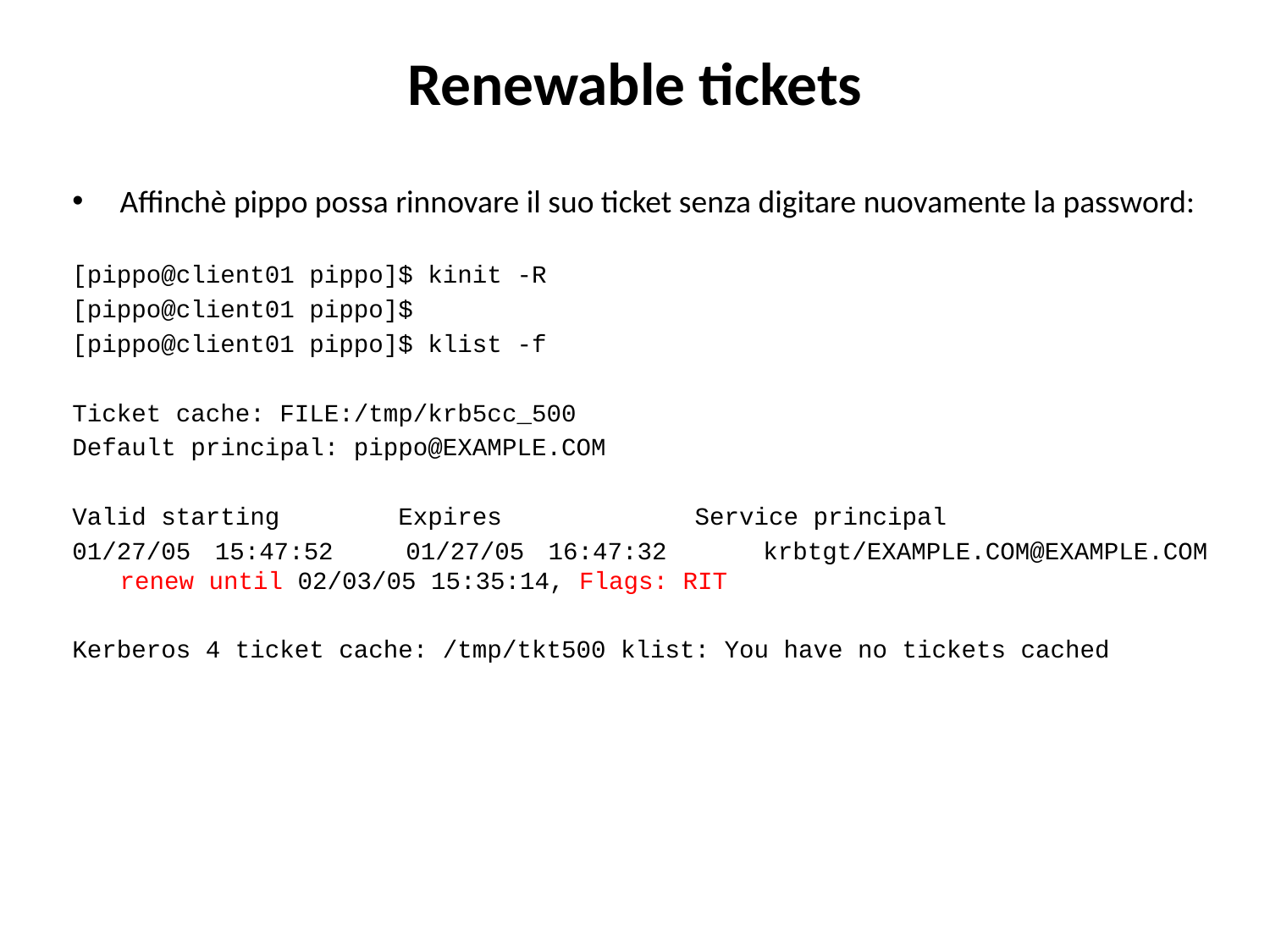

# Renewable tickets

Affinchè pippo possa rinnovare il suo ticket senza digitare nuovamente la password:

[pippo@client01 pippo]$ kinit -R
[pippo@client01 pippo]$
[pippo@client01 pippo]$ klist -f

Ticket cache: FILE:/tmp/krb5cc_500
Default principal: pippo@EXAMPLE.COM

Valid starting        Expires             Service principal
01/27/05 15:47:52   01/27/05 16:47:32    krbtgt/EXAMPLE.COM@EXAMPLE.COM renew until 02/03/05 15:35:14, Flags: RIT

Kerberos 4 ticket cache: /tmp/tkt500 klist: You have no tickets cached